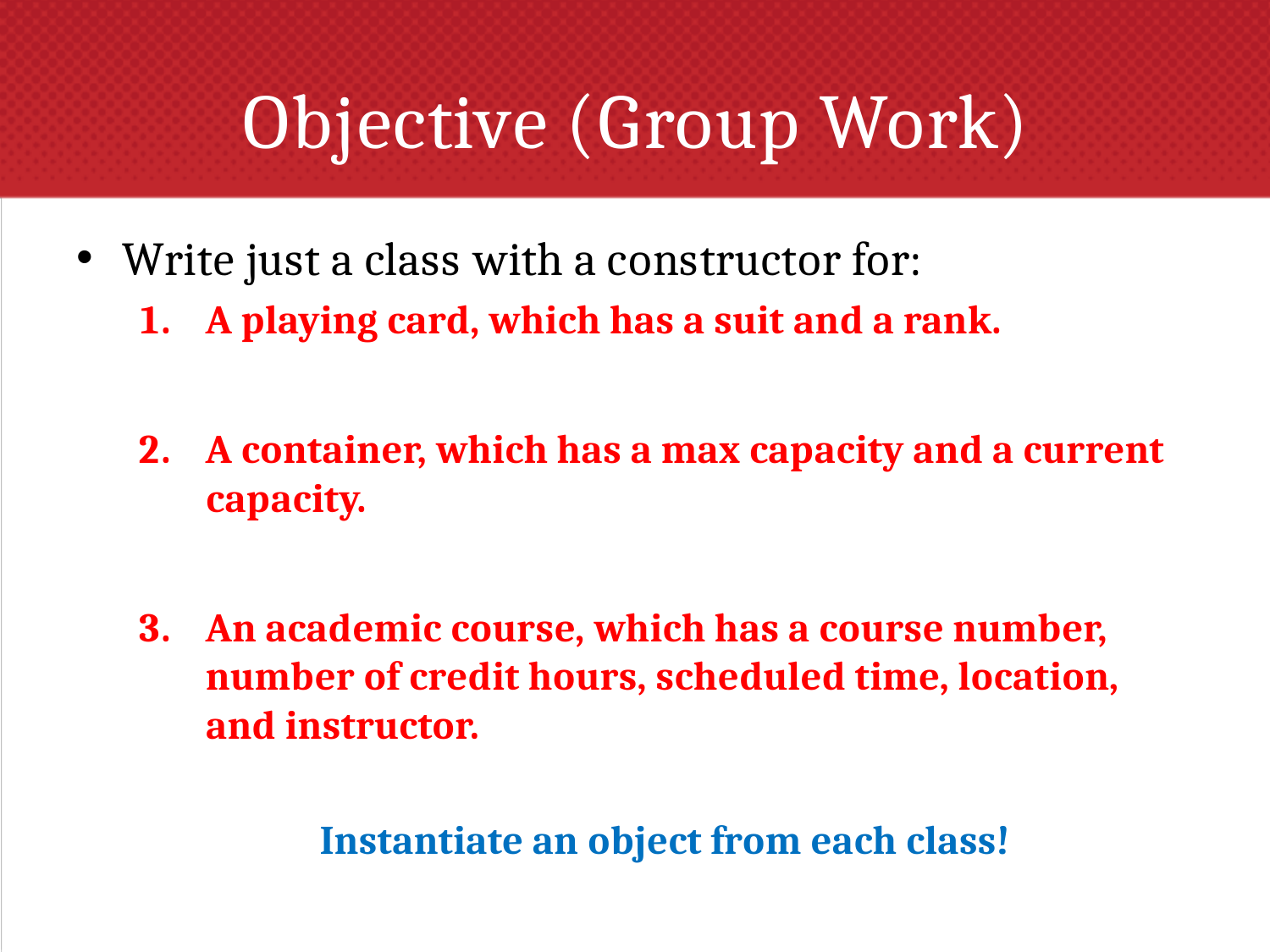

# Objective (Group Work)
Write just a class with a constructor for:
A playing card, which has a suit and a rank.

A container, which has a max capacity and a current capacity.

An academic course, which has a course number, number of credit hours, scheduled time, location, and instructor.

Instantiate an object from each class!